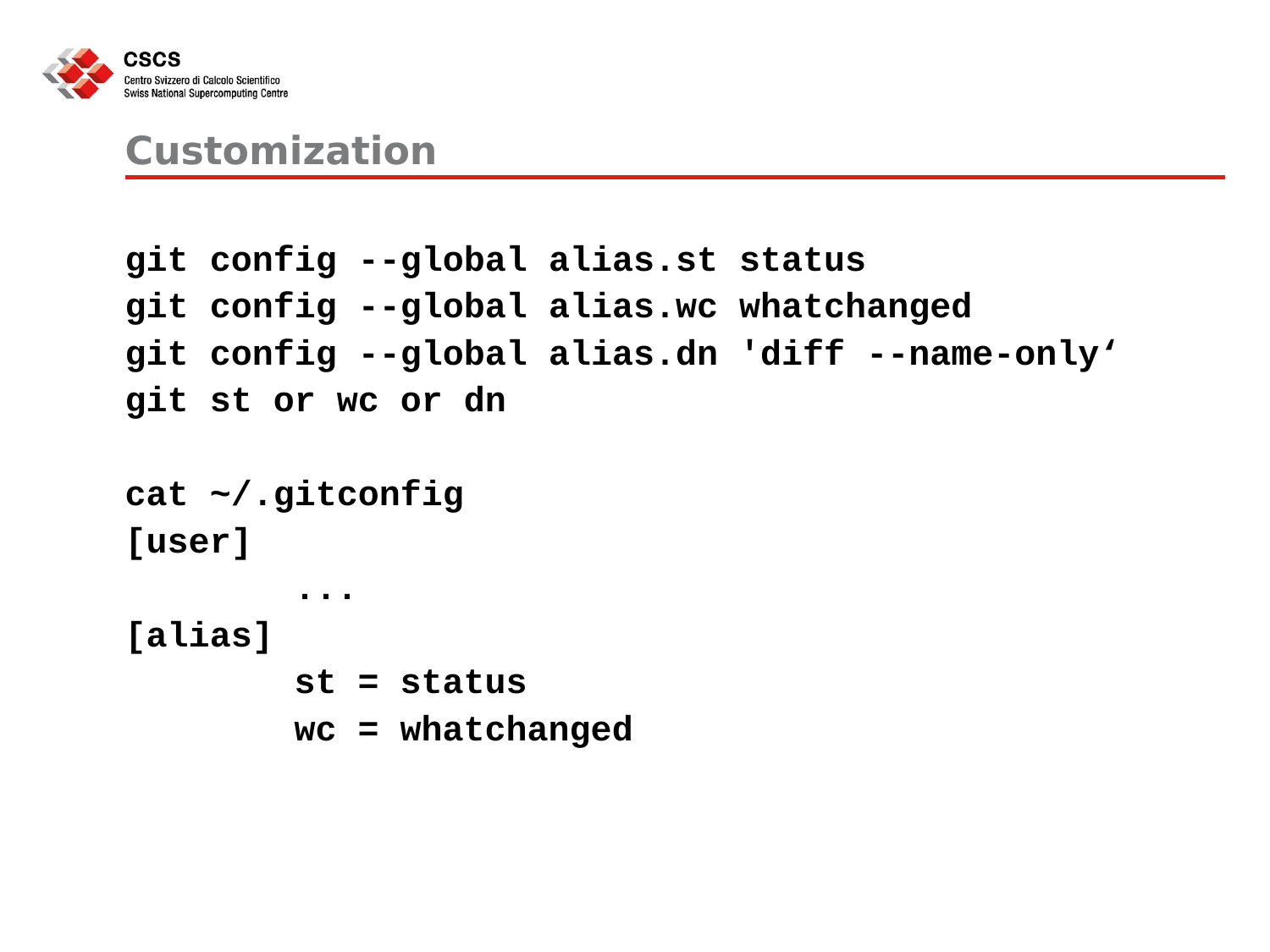

# Customization
git config --global alias.st status
git config --global alias.wc whatchanged
git config --global alias.dn 'diff --name-only‘
git st or wc or dn

cat ~/.gitconfig
[user]
        ...
[alias]
        st = status
        wc = whatchanged